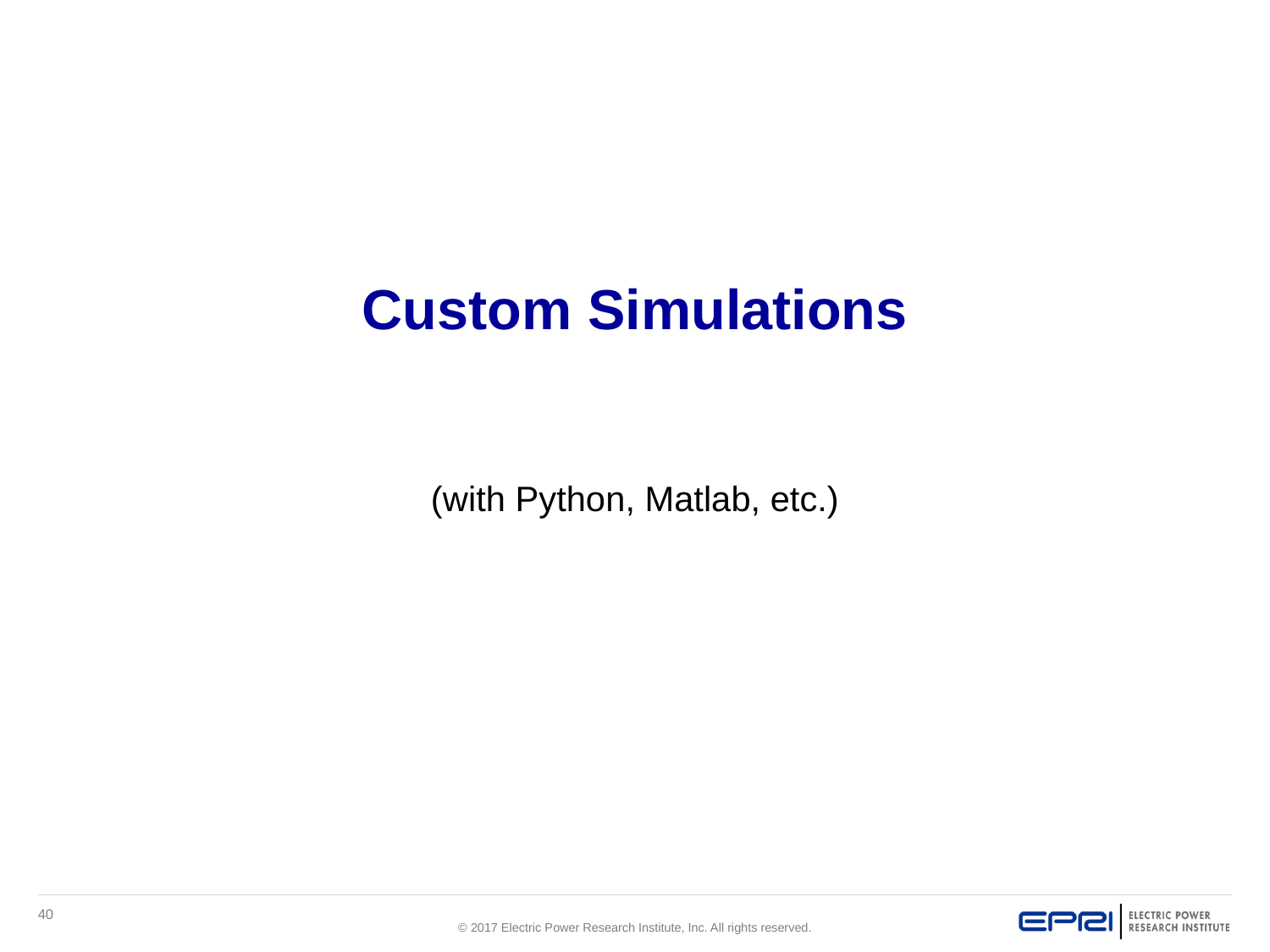

# Custom Simulations
(with Python, Matlab, etc.)